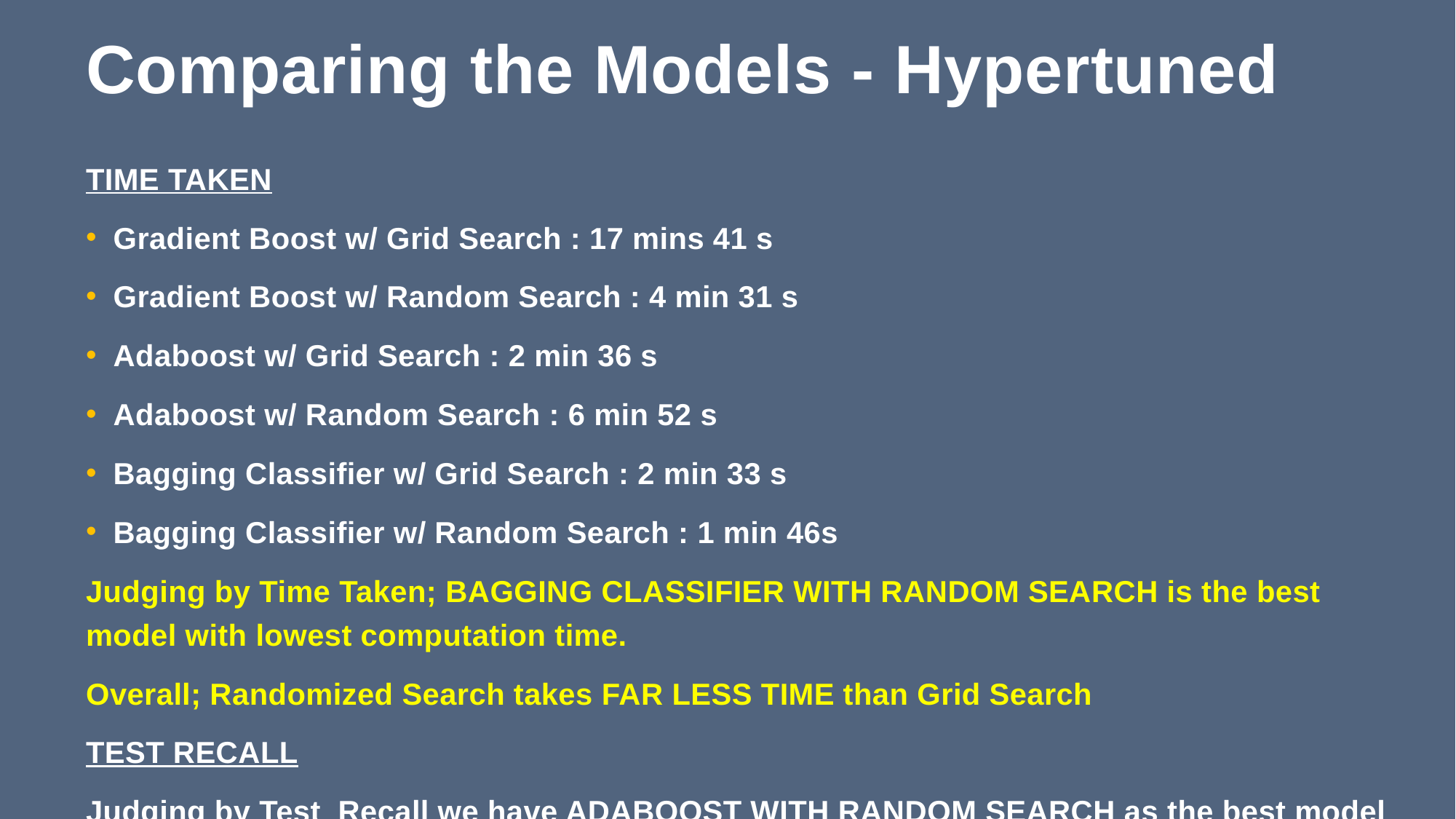

# Comparing the Models - Hypertuned
TIME TAKEN
Gradient Boost w/ Grid Search : 17 mins 41 s
Gradient Boost w/ Random Search : 4 min 31 s
Adaboost w/ Grid Search : 2 min 36 s
Adaboost w/ Random Search : 6 min 52 s
Bagging Classifier w/ Grid Search : 2 min 33 s
Bagging Classifier w/ Random Search : 1 min 46s
Judging by Time Taken; BAGGING CLASSIFIER WITH RANDOM SEARCH is the best model with lowest computation time.
Overall; Randomized Search takes FAR LESS TIME than Grid Search
TEST RECALL
Judging by Test_Recall we have ADABOOST WITH RANDOM SEARCH as the best model with the highest Test_Recall